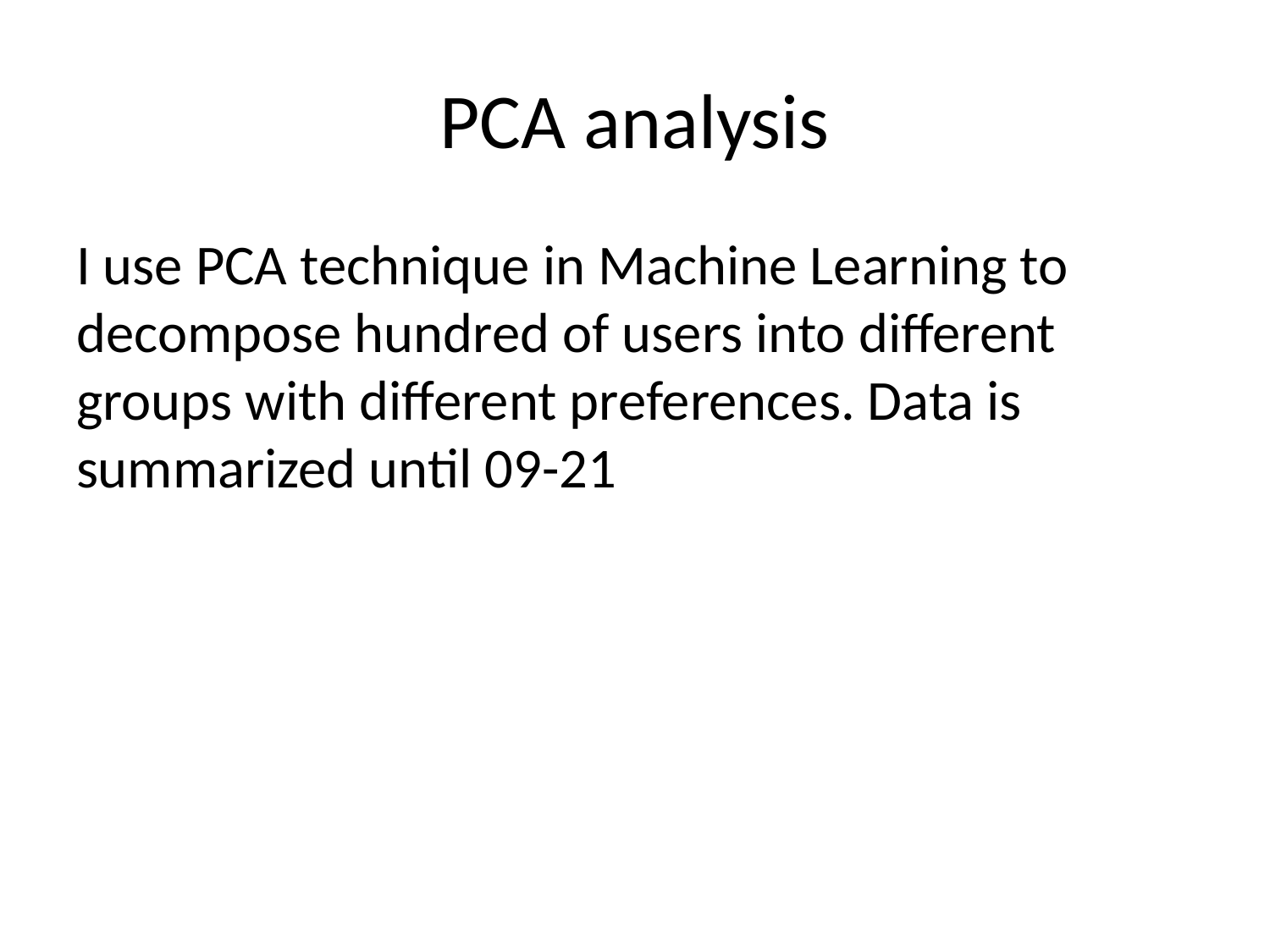

# PCA analysis
I use PCA technique in Machine Learning to decompose hundred of users into different groups with different preferences. Data is summarized until 09-21